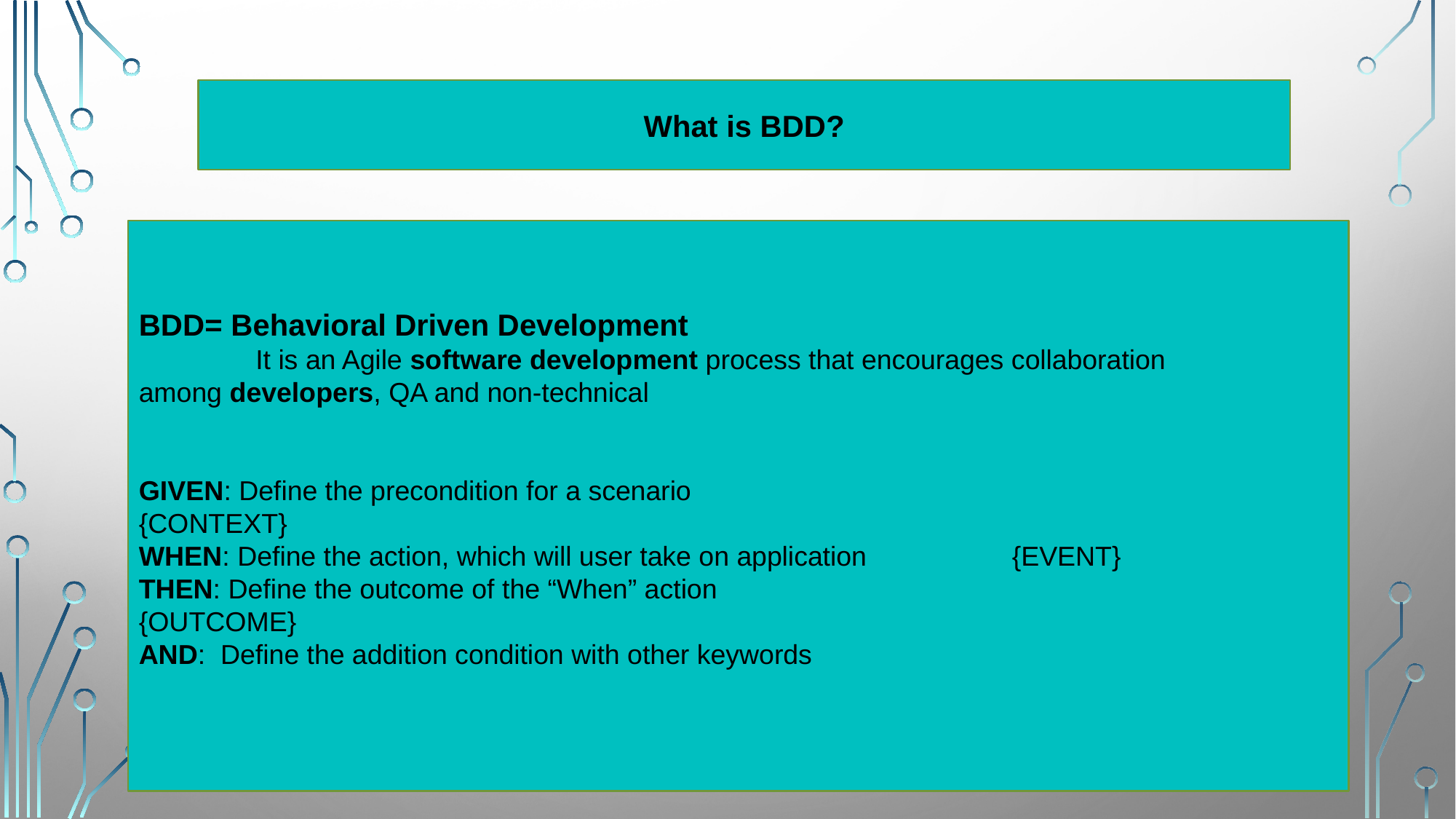

What is BDD?
BDD= Behavioral Driven Development
	 It is an Agile software development process that encourages collaboration among developers, QA and non-technical

GIVEN: Define the precondition for a scenario   					{CONTEXT}
WHEN: Define the action, which will user take on application 		{EVENT}
THEN: Define the outcome of the “When” action  					{OUTCOME}
AND:  Define the addition condition with other keywords